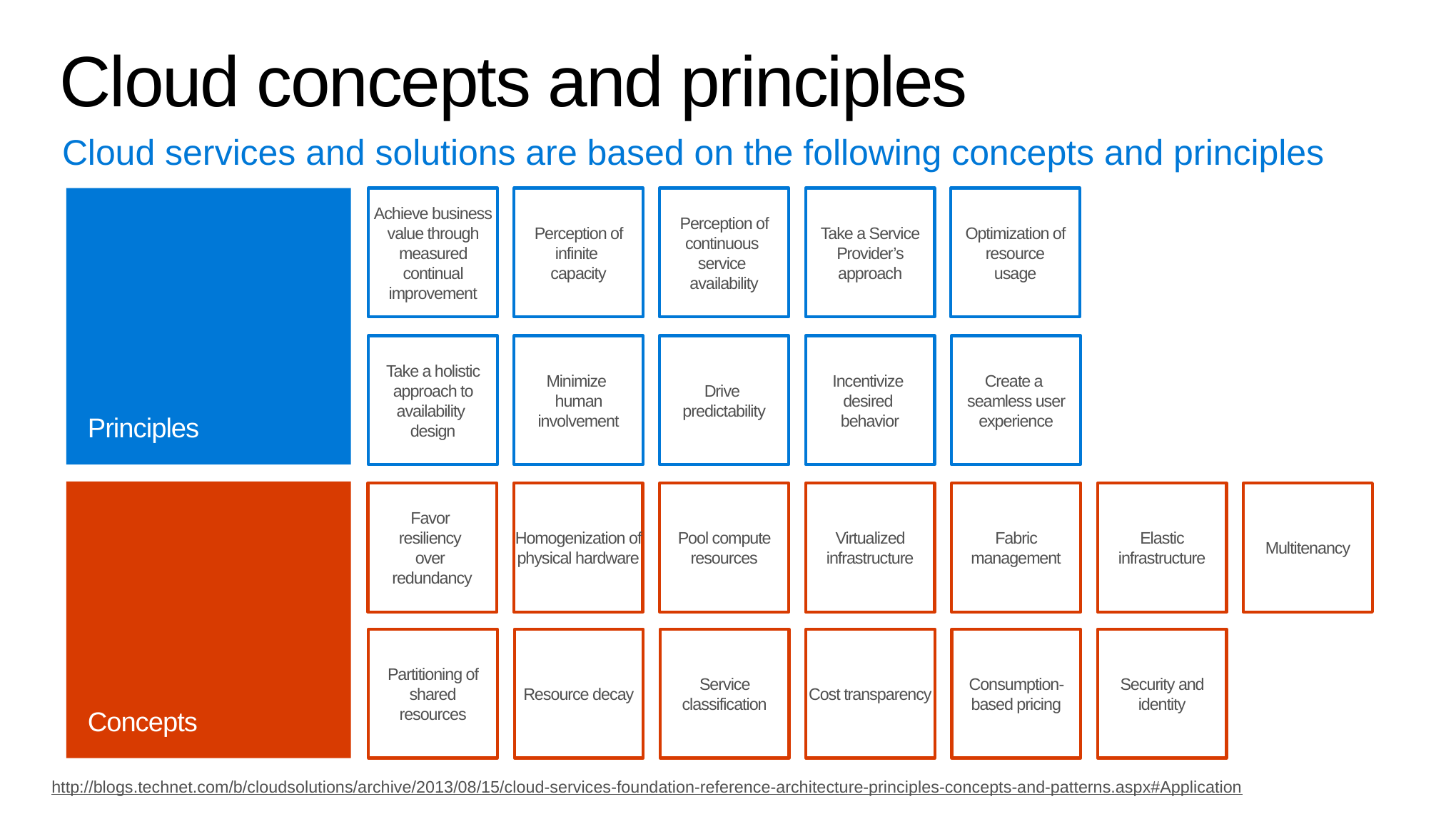

# Cloud concepts and principles
Cloud services and solutions are based on the following concepts and principles
Principles
Achieve business value through measured continual improvement
Perception of infinite
capacity
Perception of continuous
service
availability
Take a Service Provider’s approach
Optimization of resource
usage
Take a holistic approach to availability
design
Minimize
human involvement
Drive
predictability
Incentivize
desired
behavior
Create a
seamless user experience
Concepts
Favor
resiliency
over
redundancy
Homogenization of physical hardware
Pool compute resources
Virtualized infrastructure
Fabric management
Elastic infrastructure
Multitenancy
Partitioning of shared
resources
Resource decay
Service classification
Cost transparency
Consumption-based pricing
Security and identity
http://blogs.technet.com/b/cloudsolutions/archive/2013/08/15/cloud-services-foundation-reference-architecture-principles-concepts-and-patterns.aspx#Application